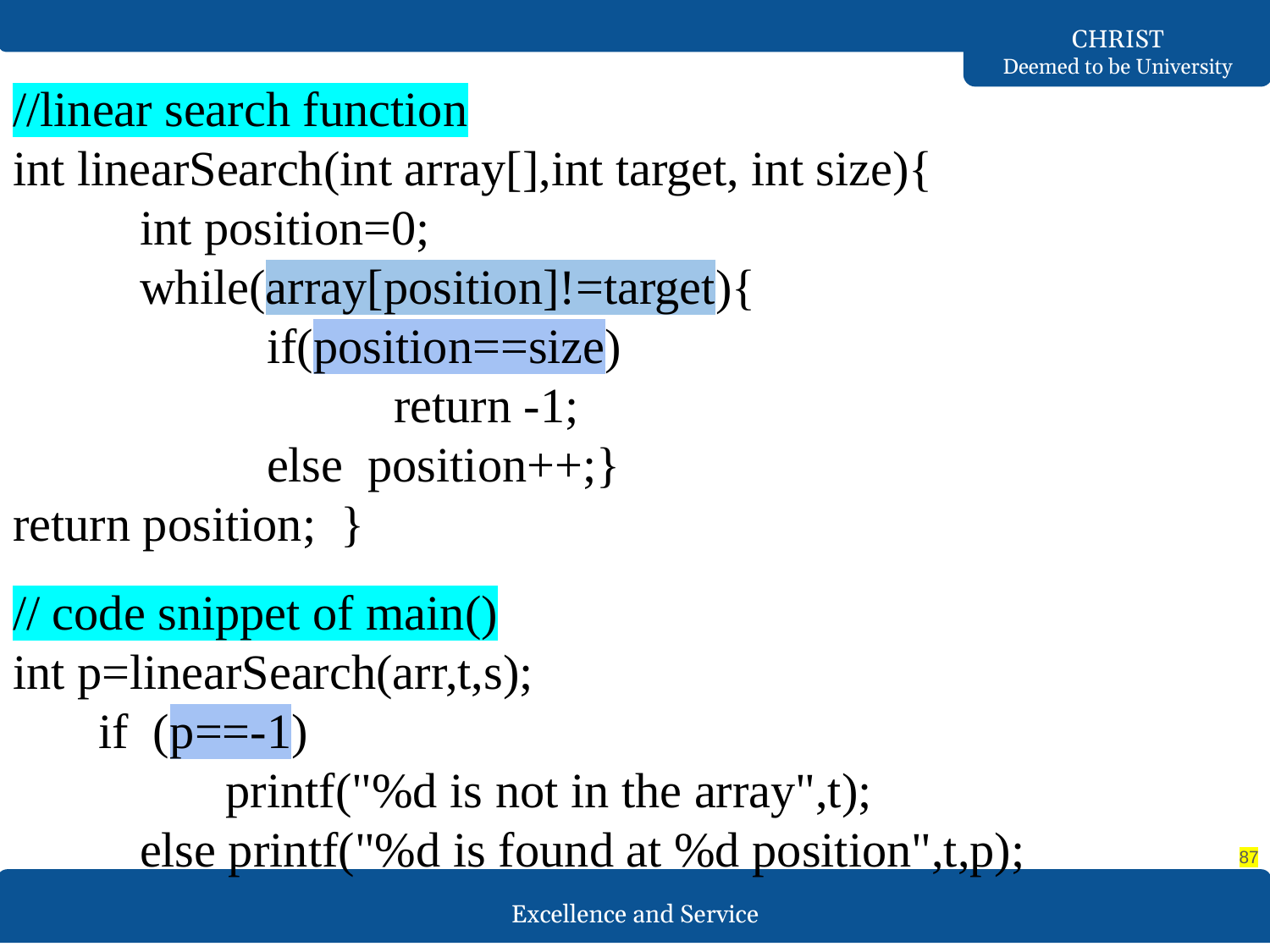

//linear search function
int linearSearch(int array[],int target, int size){
	int position=0;
	while(array[position]!=target){
		if(position==size)
			return -1;
		else  position++;}
return position;  }

// code snippet of main()
int p=linearSearch(arr,t,s);
       if  (p==-1)
	       printf("%d is not in the array",t);
	else printf("%d is found at %d position",t,p);

#
87